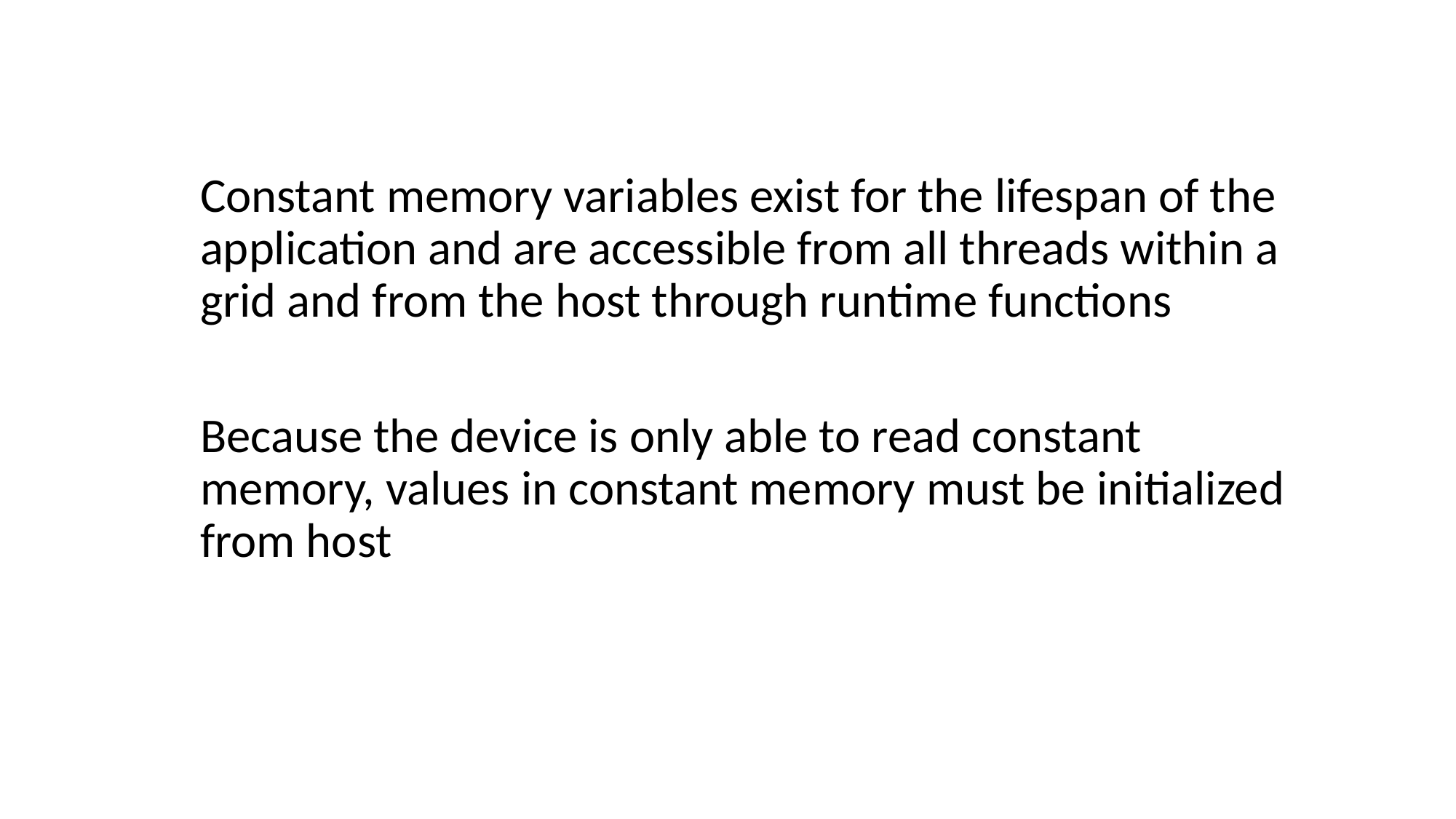

Constant memory variables exist for the lifespan of the application and are accessible from all threads within a grid and from the host through runtime functions

Because the device is only able to read constant memory, values in constant memory must be initialized from host